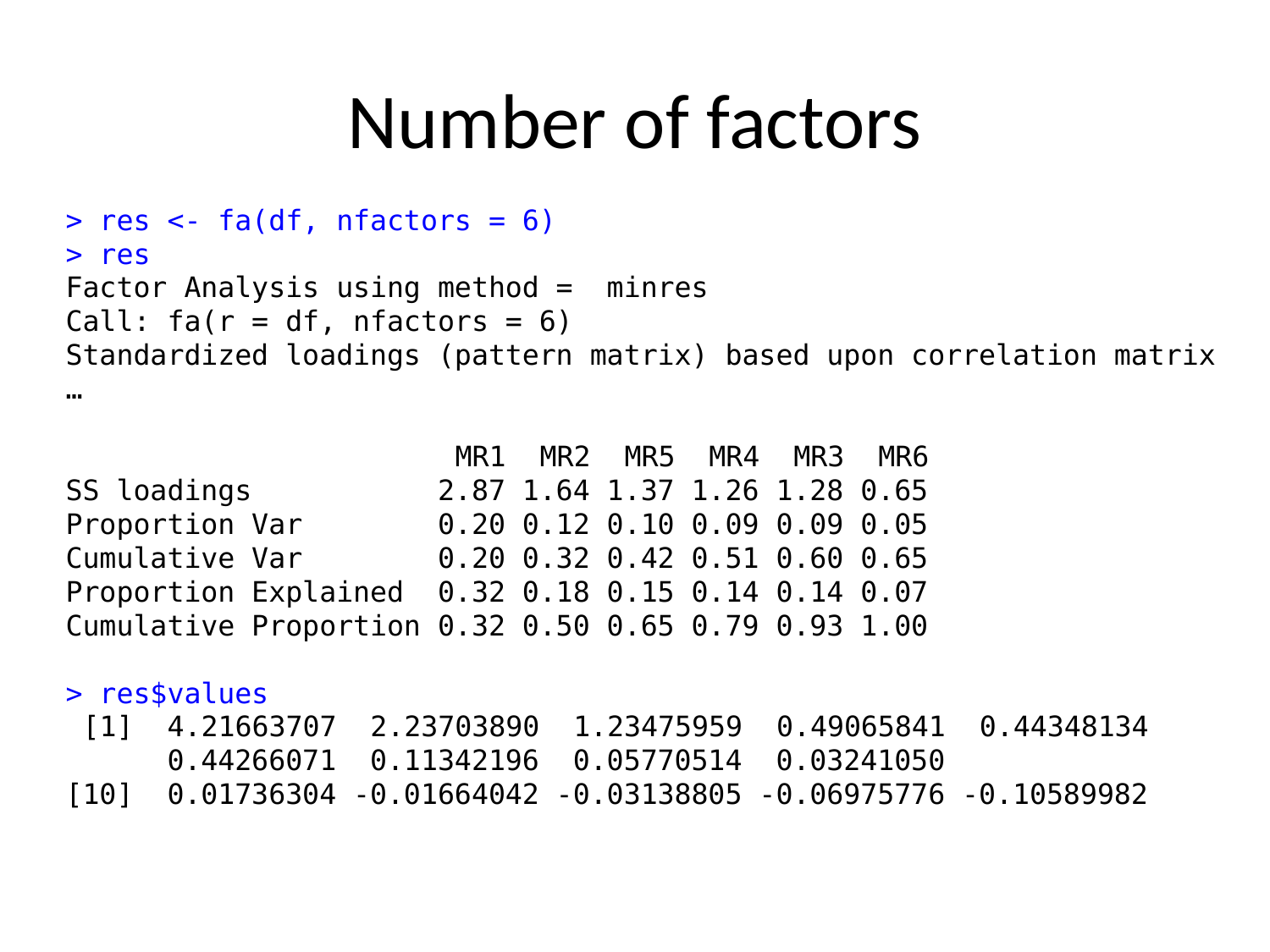

# Number of factors
> res <- fa(df, nfactors = 6)
> res
Factor Analysis using method =  minres
Call: fa(r = df, nfactors = 6)
Standardized loadings (pattern matrix) based upon correlation matrix
…

                       MR1  MR2  MR5  MR4  MR3  MR6
SS loadings           2.87 1.64 1.37 1.26 1.28 0.65
Proportion Var        0.20 0.12 0.10 0.09 0.09 0.05
Cumulative Var        0.20 0.32 0.42 0.51 0.60 0.65
Proportion Explained  0.32 0.18 0.15 0.14 0.14 0.07
Cumulative Proportion 0.32 0.50 0.65 0.79 0.93 1.00
> res$values
 [1]  4.21663707  2.23703890  1.23475959  0.49065841  0.44348134
      0.44266071  0.11342196  0.05770514  0.03241050
[10]  0.01736304 -0.01664042 -0.03138805 -0.06975776 -0.10589982